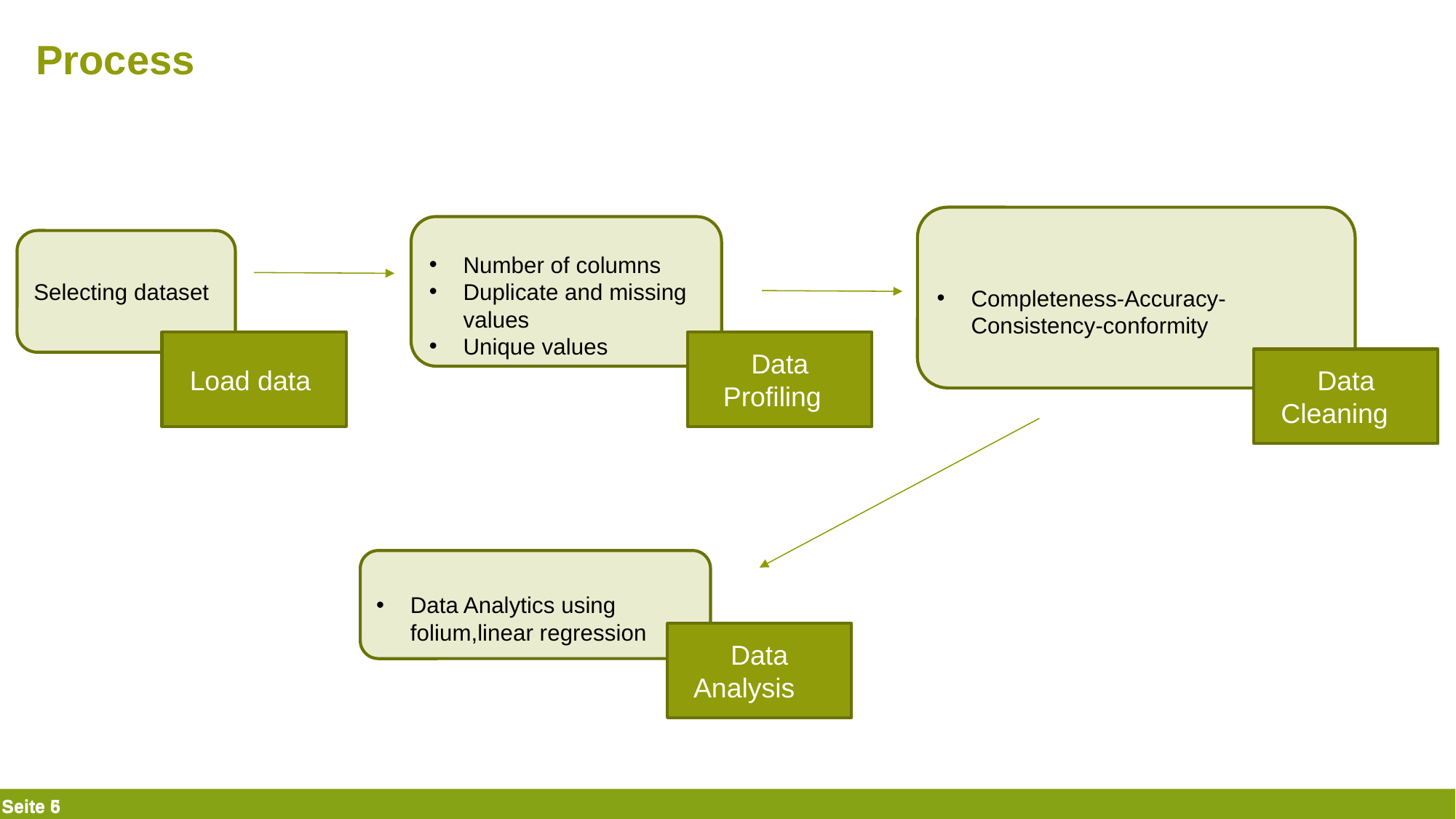

Process

Completeness-Accuracy-Consistency-conformity

Number of columns
Duplicate and missing values
Unique values

Selecting dataset
Load data
Data Profiling
Data Cleaning

Data Analytics using folium,linear regression

Data Analysis
Seite 5
Seite 6